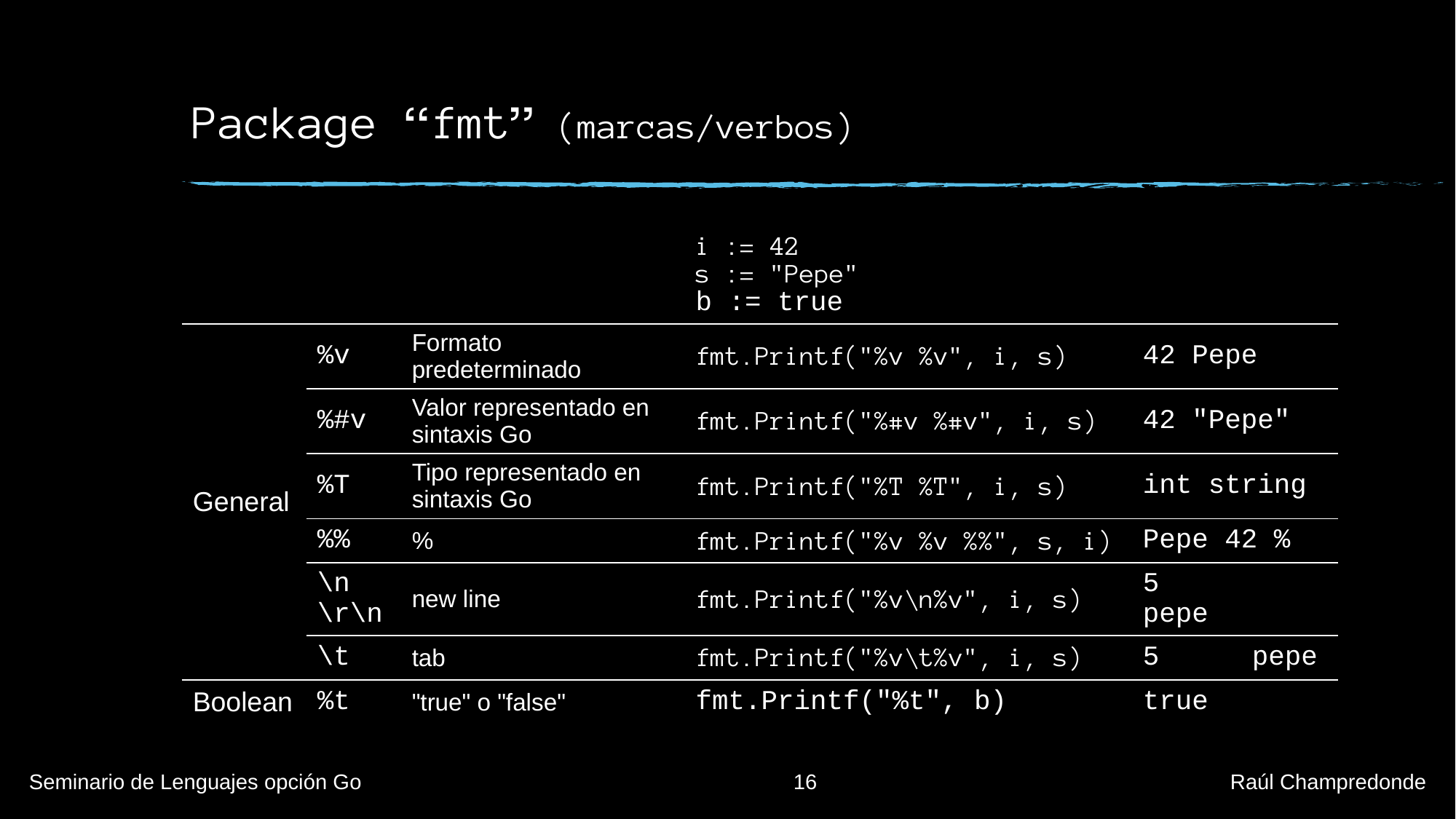

# Package “fmt” (marcas/verbos)
|  |  |  | i := 42 s := "Pepe" b := true |  |
| --- | --- | --- | --- | --- |
| General | %v | Formato predeterminado | fmt.Printf("%v %v", i, s) | 42 Pepe |
|  | %#v | Valor representado en sintaxis Go | fmt.Printf("%#v %#v", i, s) | 42 "Pepe" |
|  | %T | Tipo representado en sintaxis Go | fmt.Printf("%T %T", i, s) | int string |
|  | %% | % | fmt.Printf("%v %v %%", s, i) | Pepe 42 % |
|  | \n \r\n | new line | fmt.Printf("%v\n%v", i, s) | 5 pepe |
|  | \t | tab | fmt.Printf("%v\t%v", i, s) | 5 pepe |
| Boolean | %t | "true" o "false" | fmt.Printf("%t", b) | true |
Seminario de Lenguajes opción Go				16				Raúl Champredonde